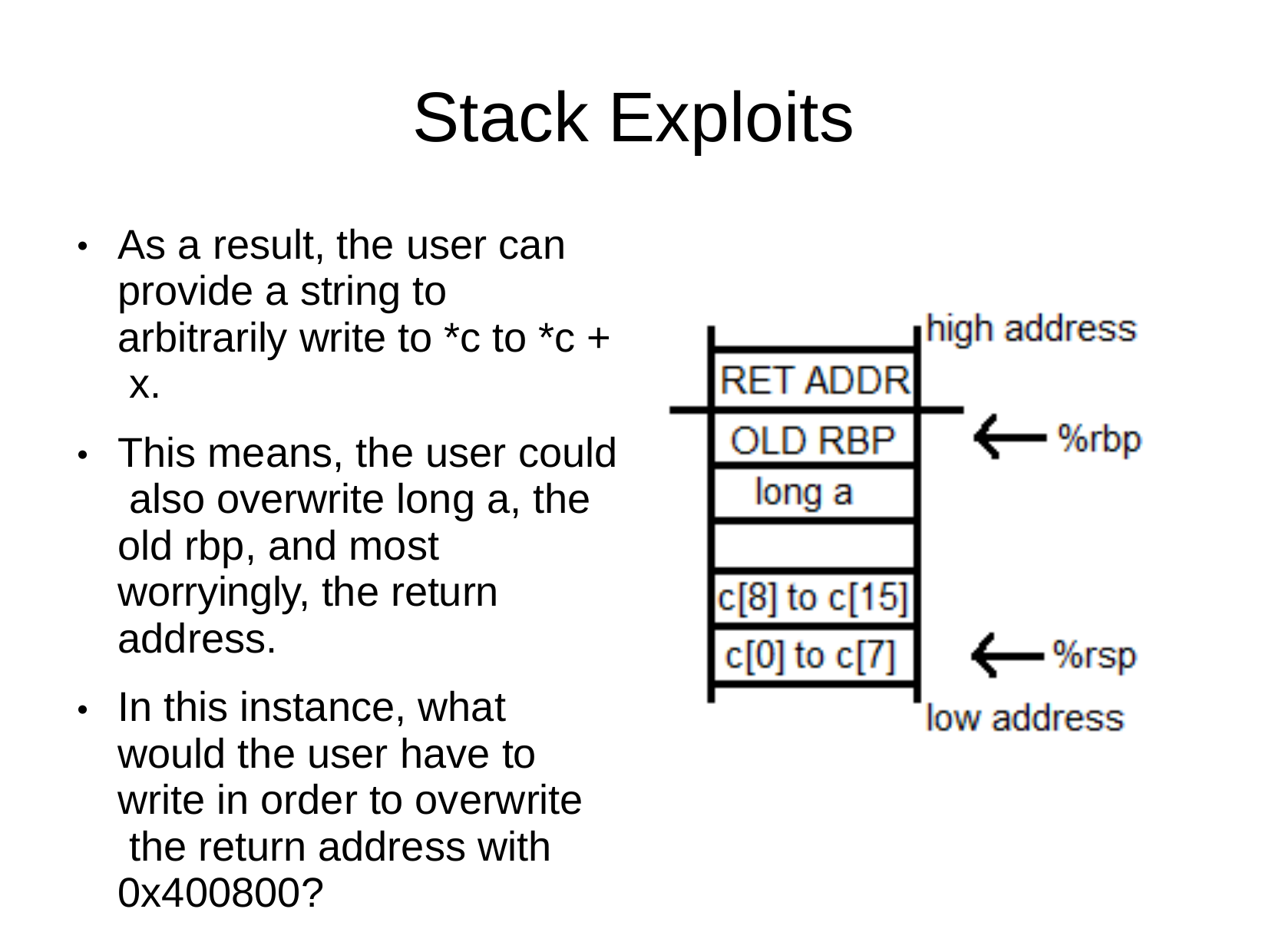

# Stack Exploits
As a result, the user can  provide a string to  arbitrarily write to *c to *c +  x.
This means, the user could  also overwrite long a, the  old rbp, and most  worryingly, the return  address.
In this instance, what  would the user have to  write in order to overwrite  the return address with  0x400800?
●

●
●